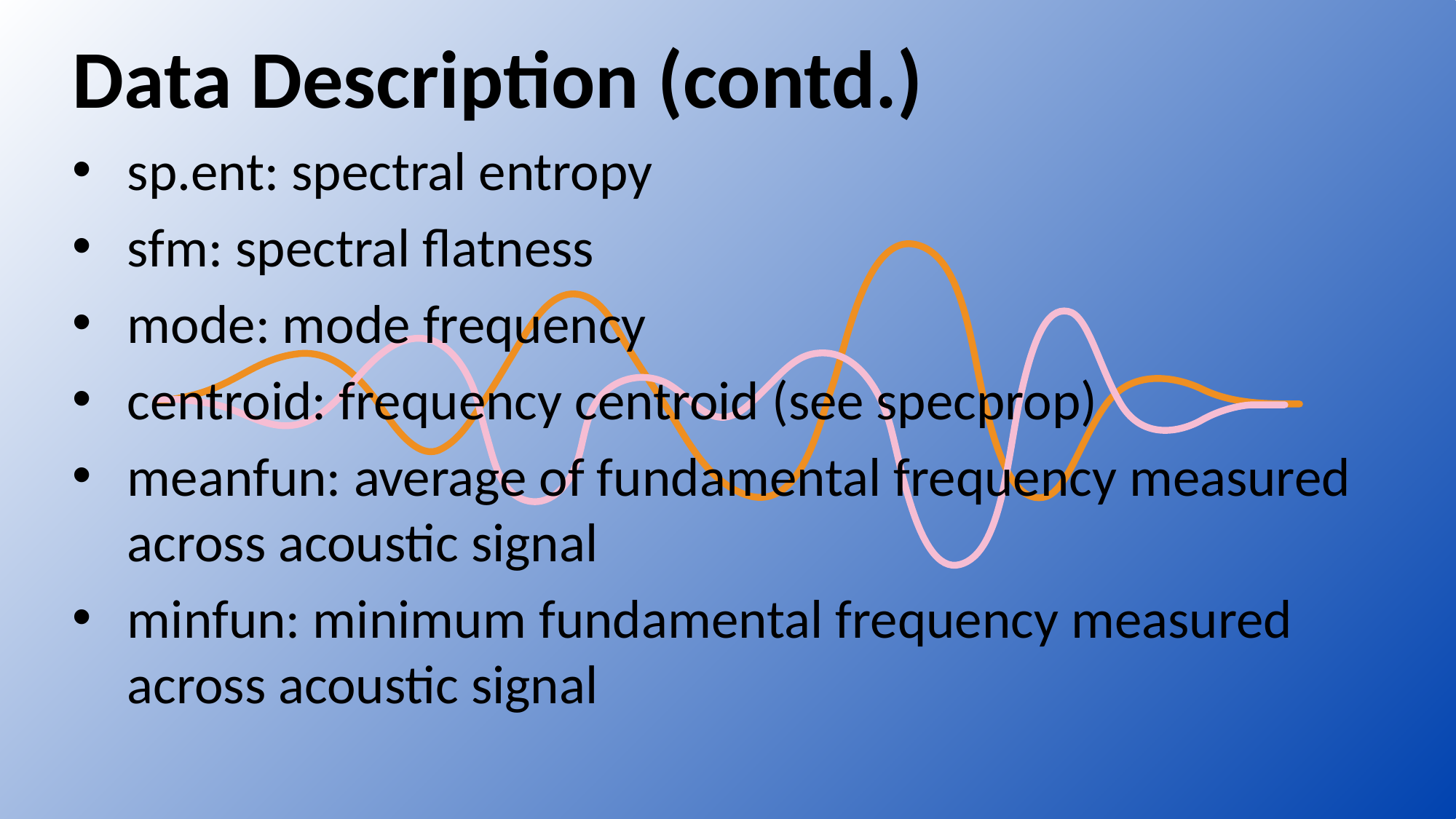

# Data Description (contd.)
sp.ent: spectral entropy
sfm: spectral flatness
mode: mode frequency
centroid: frequency centroid (see specprop)
meanfun: average of fundamental frequency measured across acoustic signal
minfun: minimum fundamental frequency measured across acoustic signal